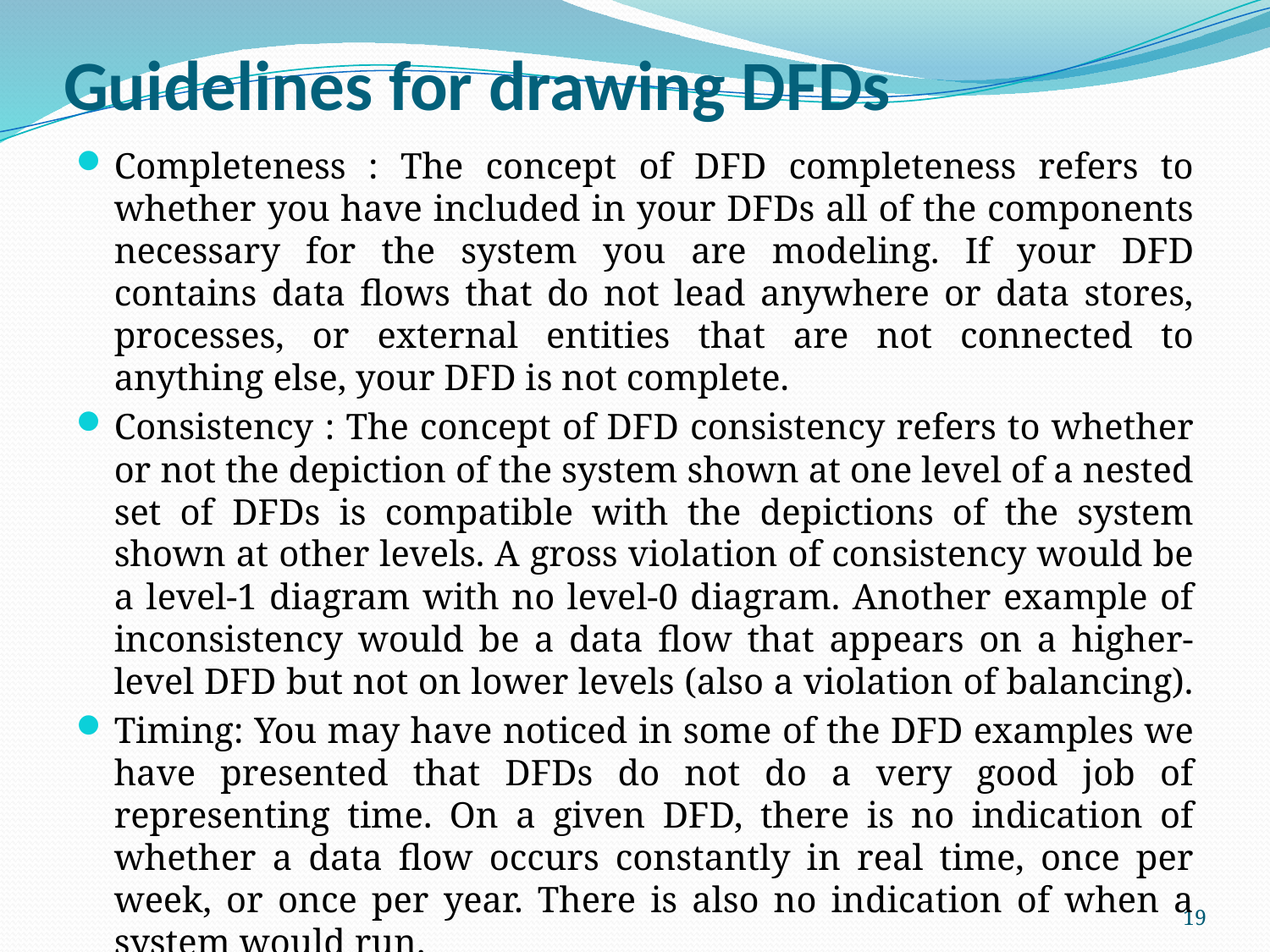

# Guidelines for drawing DFDs
Completeness : The concept of DFD completeness refers to whether you have included in your DFDs all of the components necessary for the system you are modeling. If your DFD contains data flows that do not lead anywhere or data stores, processes, or external entities that are not connected to anything else, your DFD is not complete.
Consistency : The concept of DFD consistency refers to whether or not the depiction of the system shown at one level of a nested set of DFDs is compatible with the depictions of the system shown at other levels. A gross violation of consistency would be a level-1 diagram with no level-0 diagram. Another example of inconsistency would be a data flow that appears on a higher-level DFD but not on lower levels (also a violation of balancing).
Timing: You may have noticed in some of the DFD examples we have presented that DFDs do not do a very good job of representing time. On a given DFD, there is no indication of whether a data flow occurs constantly in real time, once per week, or once per year. There is also no indication of when a system would run.
19